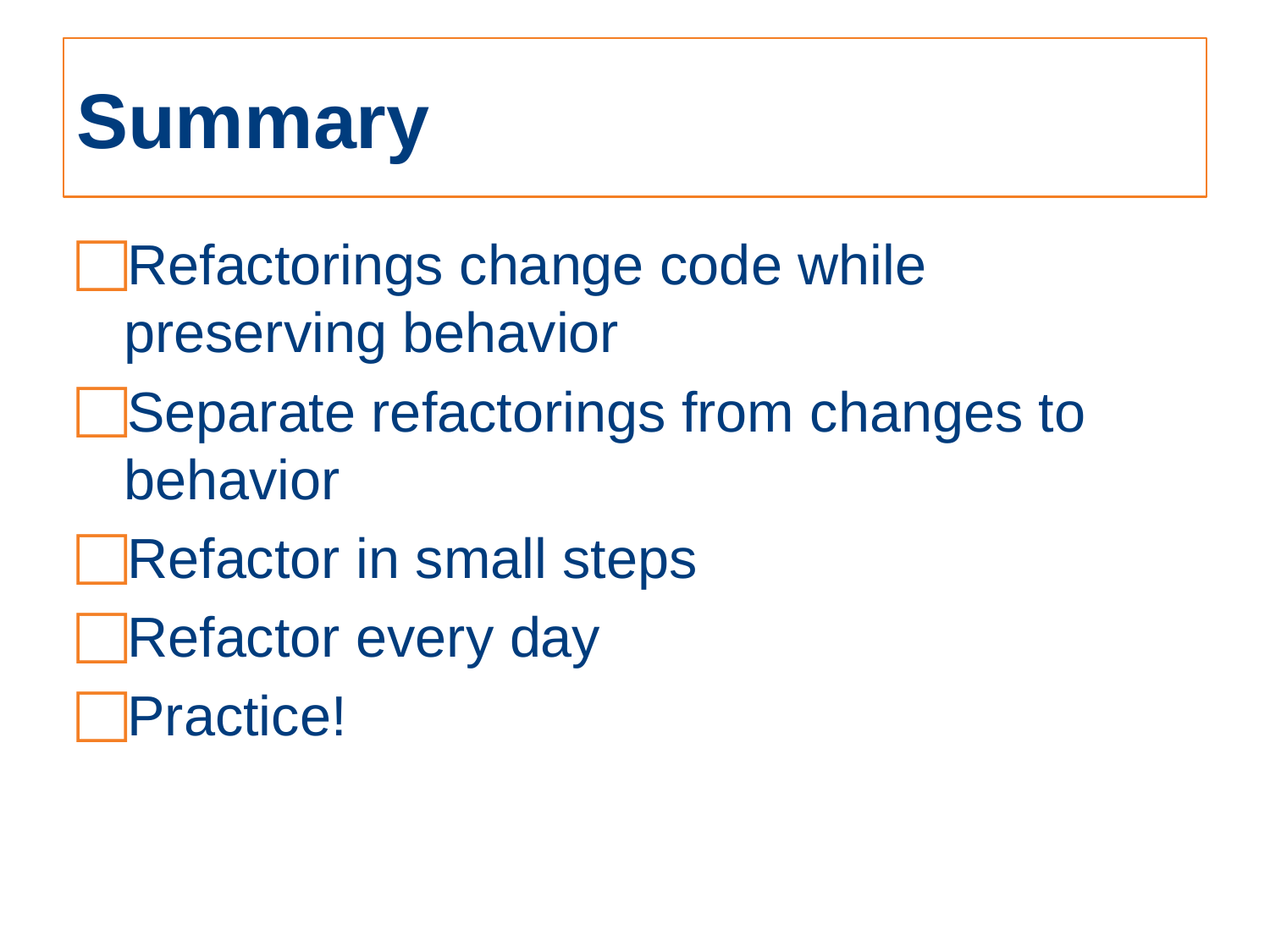

# Summary
Refactorings change code while preserving behavior
Separate refactorings from changes to behavior
Refactor in small steps
Refactor every day
Practice!